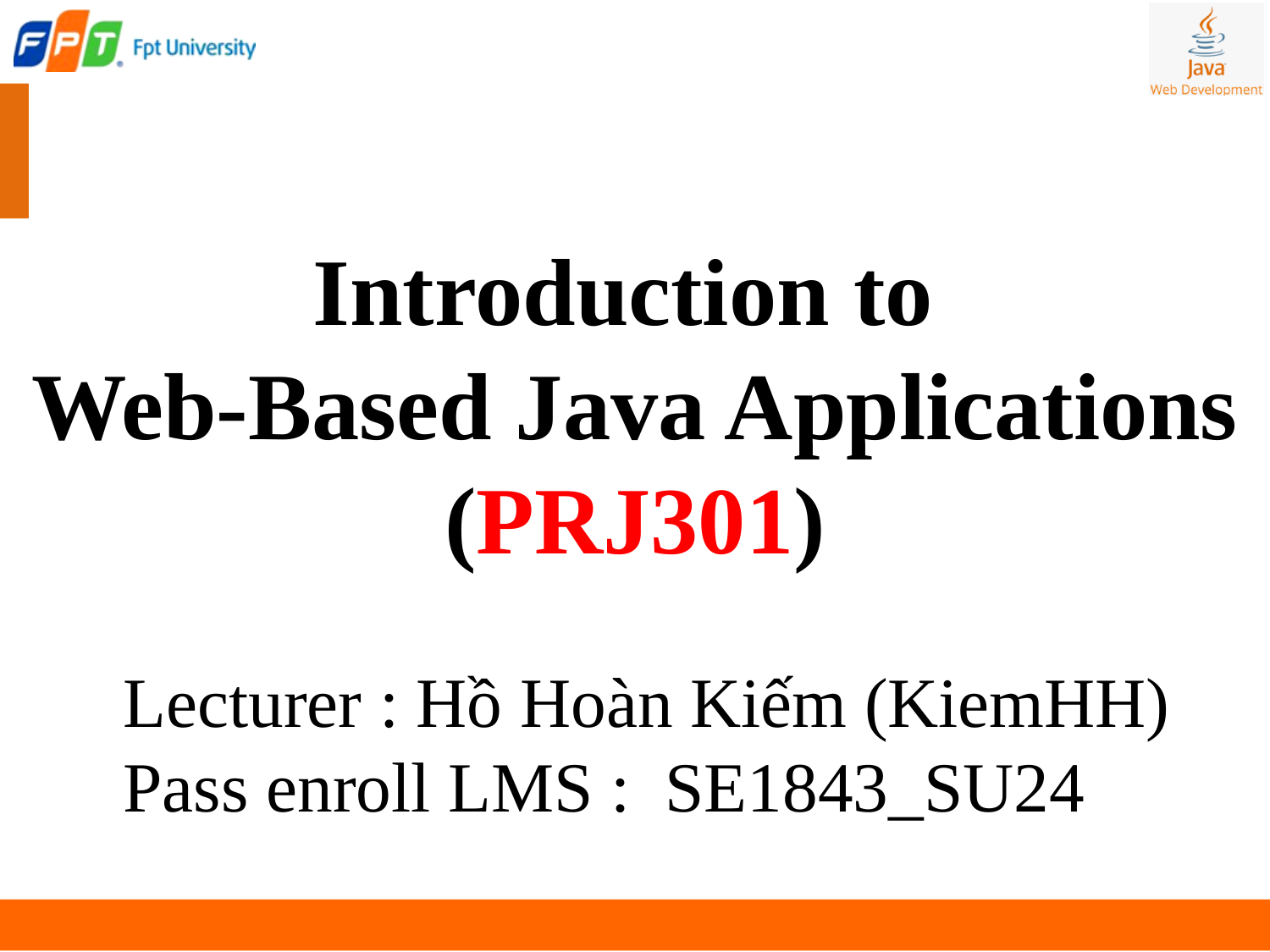

# Introduction to Web-Based Java Applications (PRJ301)
Lecturer : Hồ Hoàn Kiếm (KiemHH)
Pass enroll LMS :  SE1843_SU24